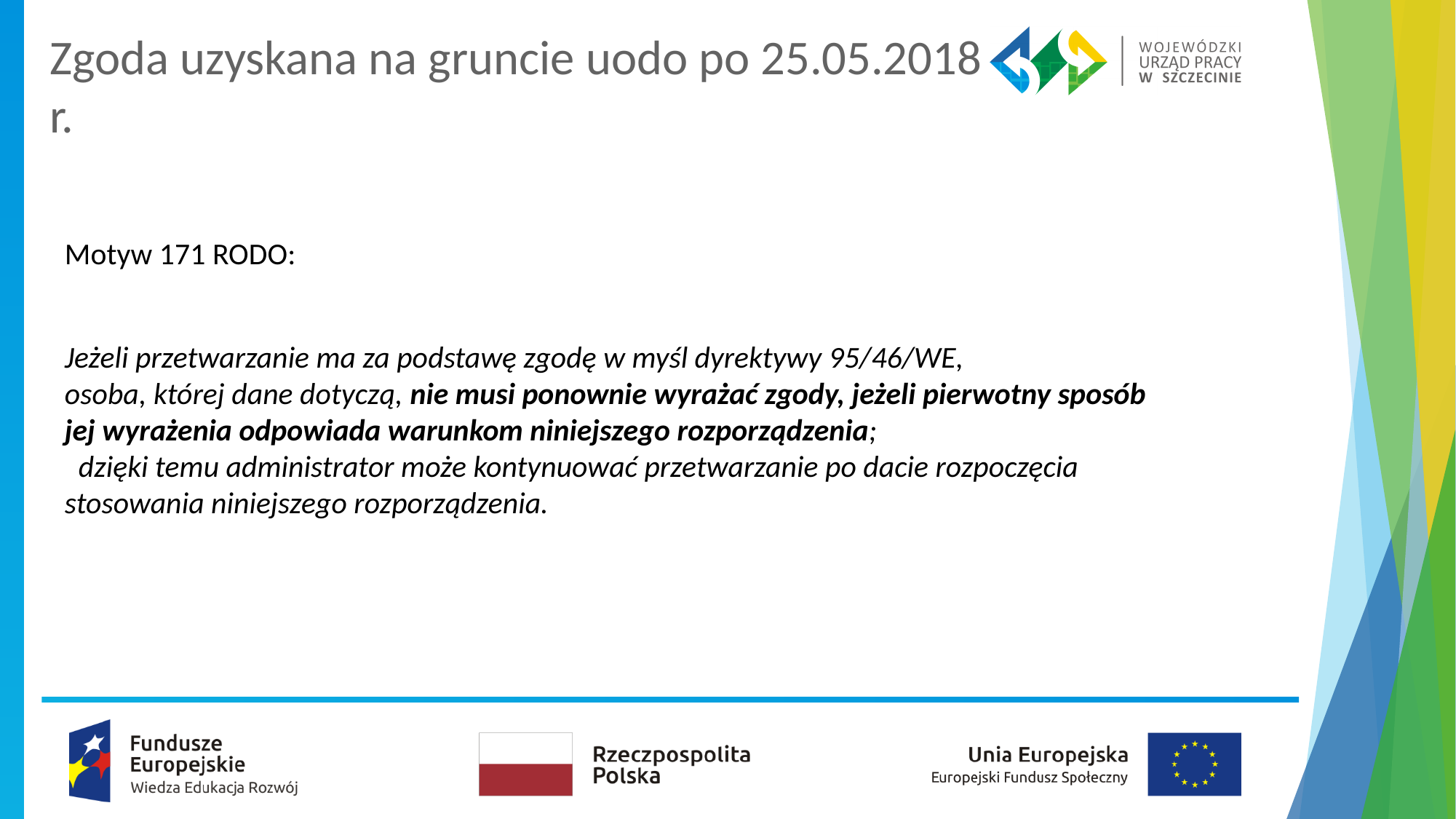

Zgoda uzyskana na gruncie uodo po 25.05.2018 r.
Motyw 171 RODO:

Jeżeli przetwarzanie ma za podstawę zgodę w myśl dyrektywy 95/46/WE,                               osoba, której dane dotyczą, nie musi ponownie wyrażać zgody, jeżeli pierwotny sposób jej wyrażenia odpowiada warunkom niniejszego rozporządzenia;                                             dzięki temu administrator może kontynuować przetwarzanie po dacie rozpoczęcia stosowania niniejszego rozporządzenia.